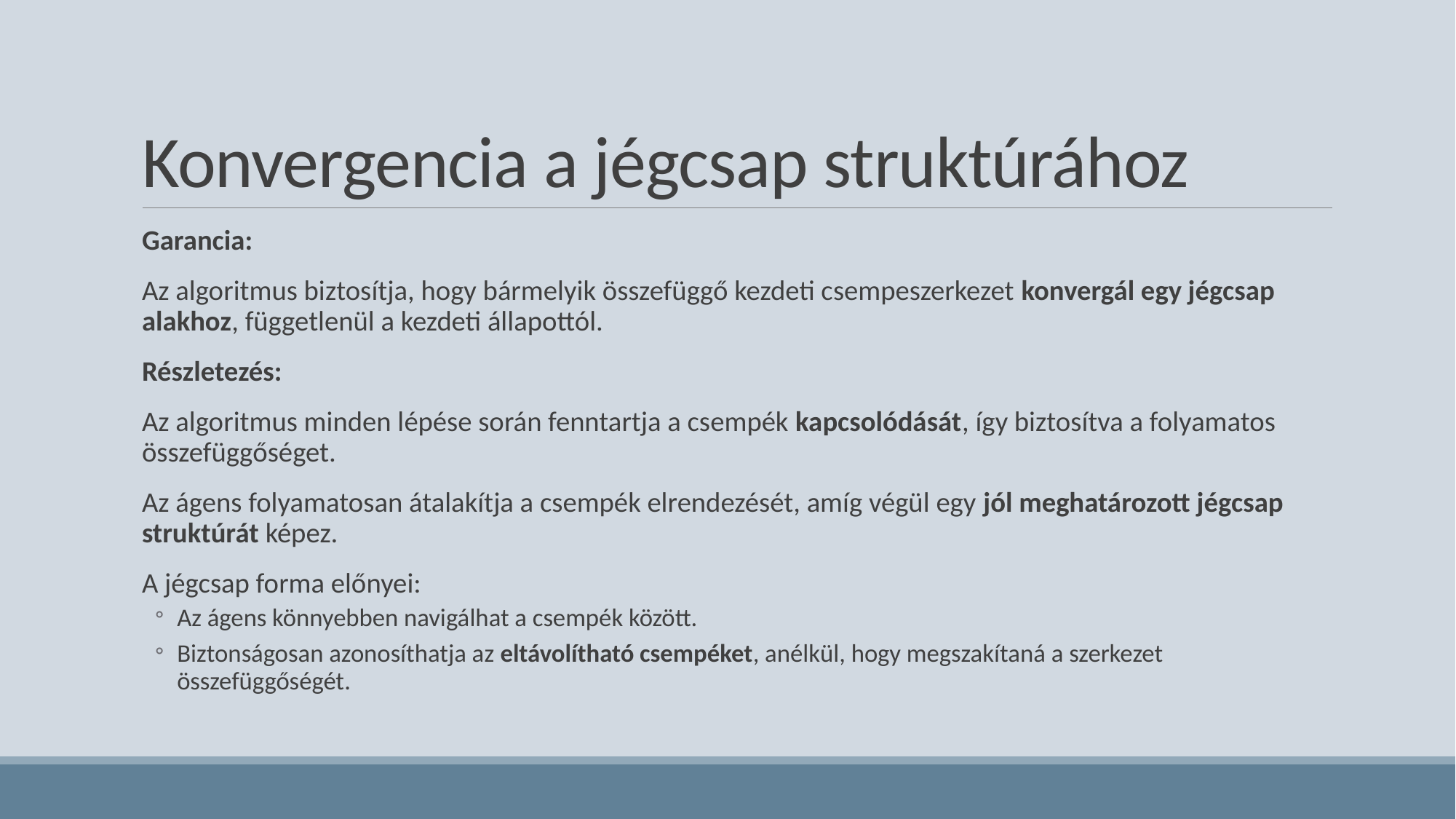

# Konvergencia a jégcsap struktúrához
Garancia:
Az algoritmus biztosítja, hogy bármelyik összefüggő kezdeti csempeszerkezet konvergál egy jégcsap alakhoz, függetlenül a kezdeti állapottól.
Részletezés:
Az algoritmus minden lépése során fenntartja a csempék kapcsolódását, így biztosítva a folyamatos összefüggőséget.
Az ágens folyamatosan átalakítja a csempék elrendezését, amíg végül egy jól meghatározott jégcsap struktúrát képez.
A jégcsap forma előnyei:
Az ágens könnyebben navigálhat a csempék között.
Biztonságosan azonosíthatja az eltávolítható csempéket, anélkül, hogy megszakítaná a szerkezet összefüggőségét.